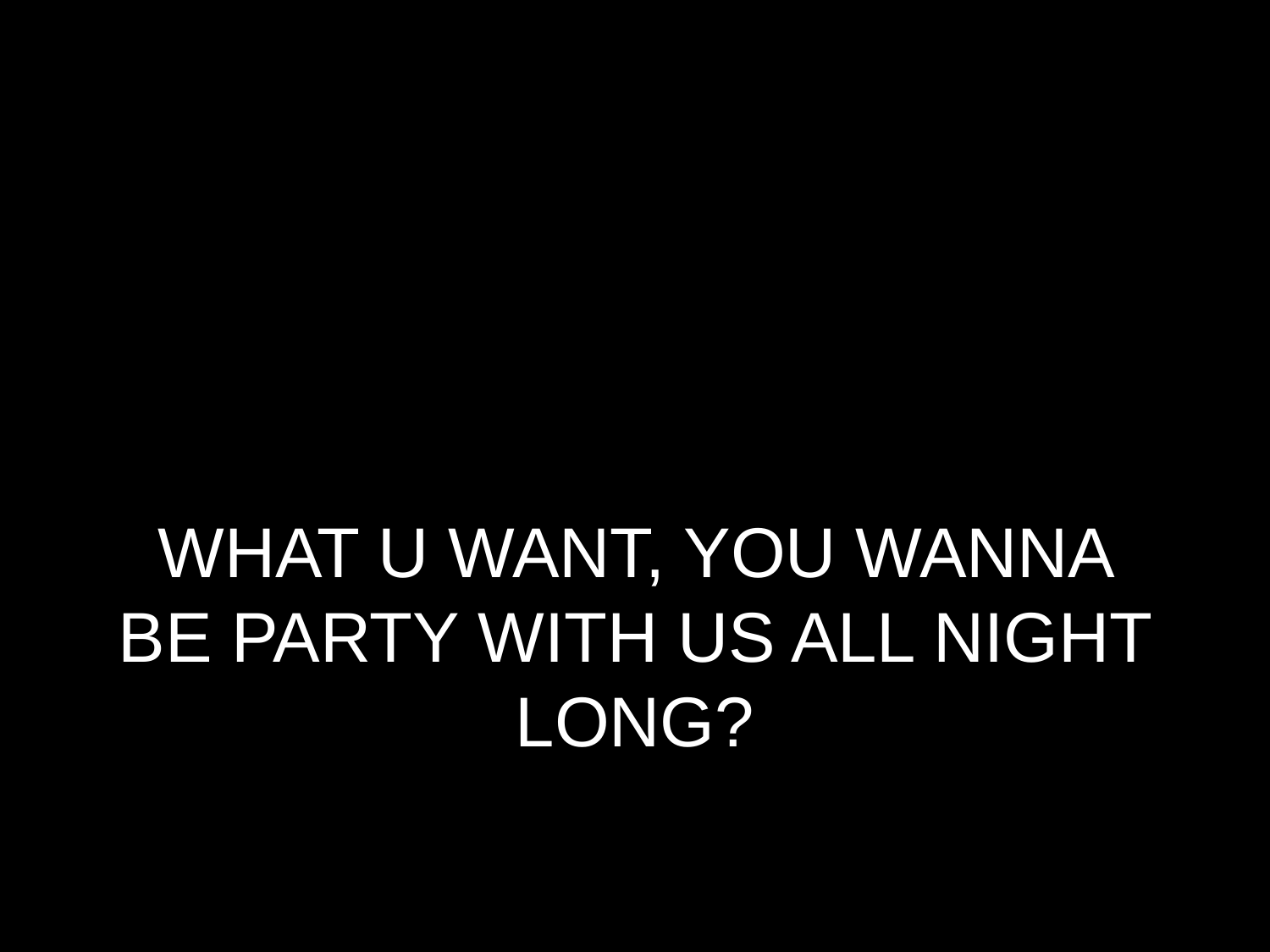

# WHAT U WANT, YOU WANNA BE PARTY WITH US ALL NIGHT LONG?